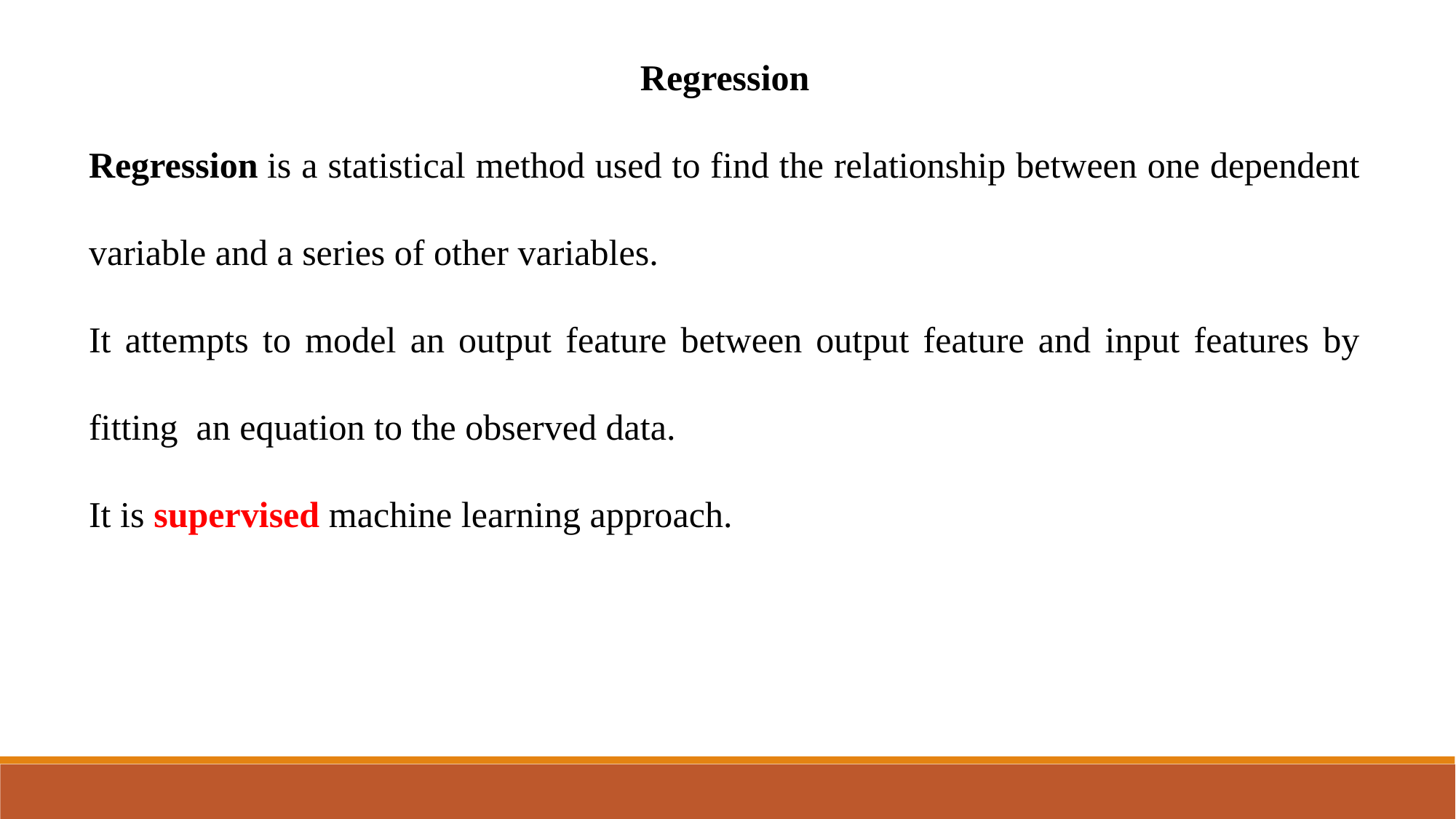

Regression
Regression is a statistical method used to find the relationship between one dependent variable and a series of other variables.
It attempts to model an output feature between output feature and input features by fitting  an equation to the observed data.
It is supervised machine learning approach.